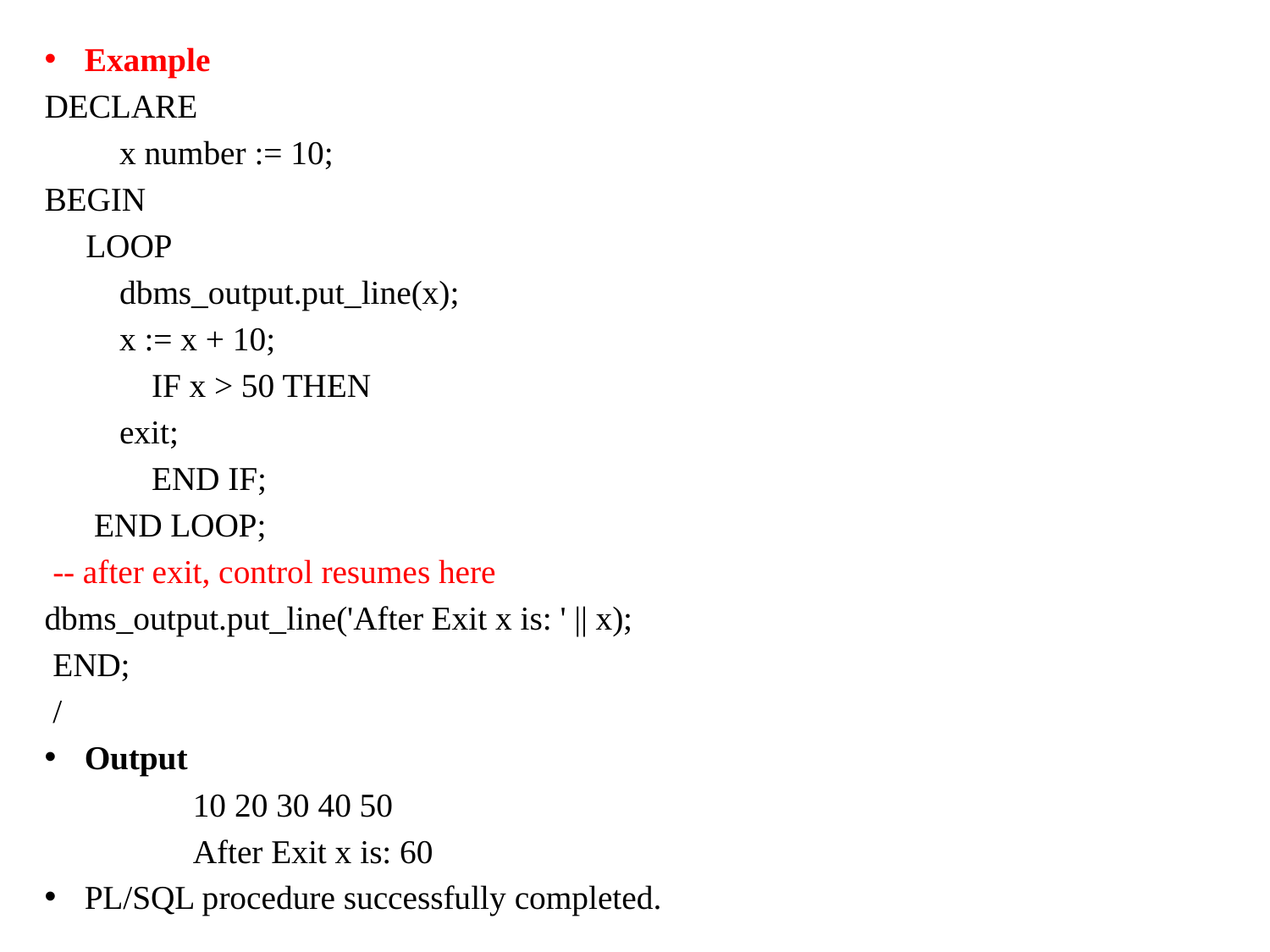

Example
DECLARE
	x number := 10;
BEGIN
     LOOP
	dbms_output.put_line(x);
	x := x + 10;
             IF x > 50 THEN
	exit;
             END IF;
      END LOOP;
 -- after exit, control resumes here
dbms_output.put_line('After Exit x is: ' || x);
 END;
 /
Output
                  10 20 30 40 50
                  After Exit x is: 60
PL/SQL procedure successfully completed.